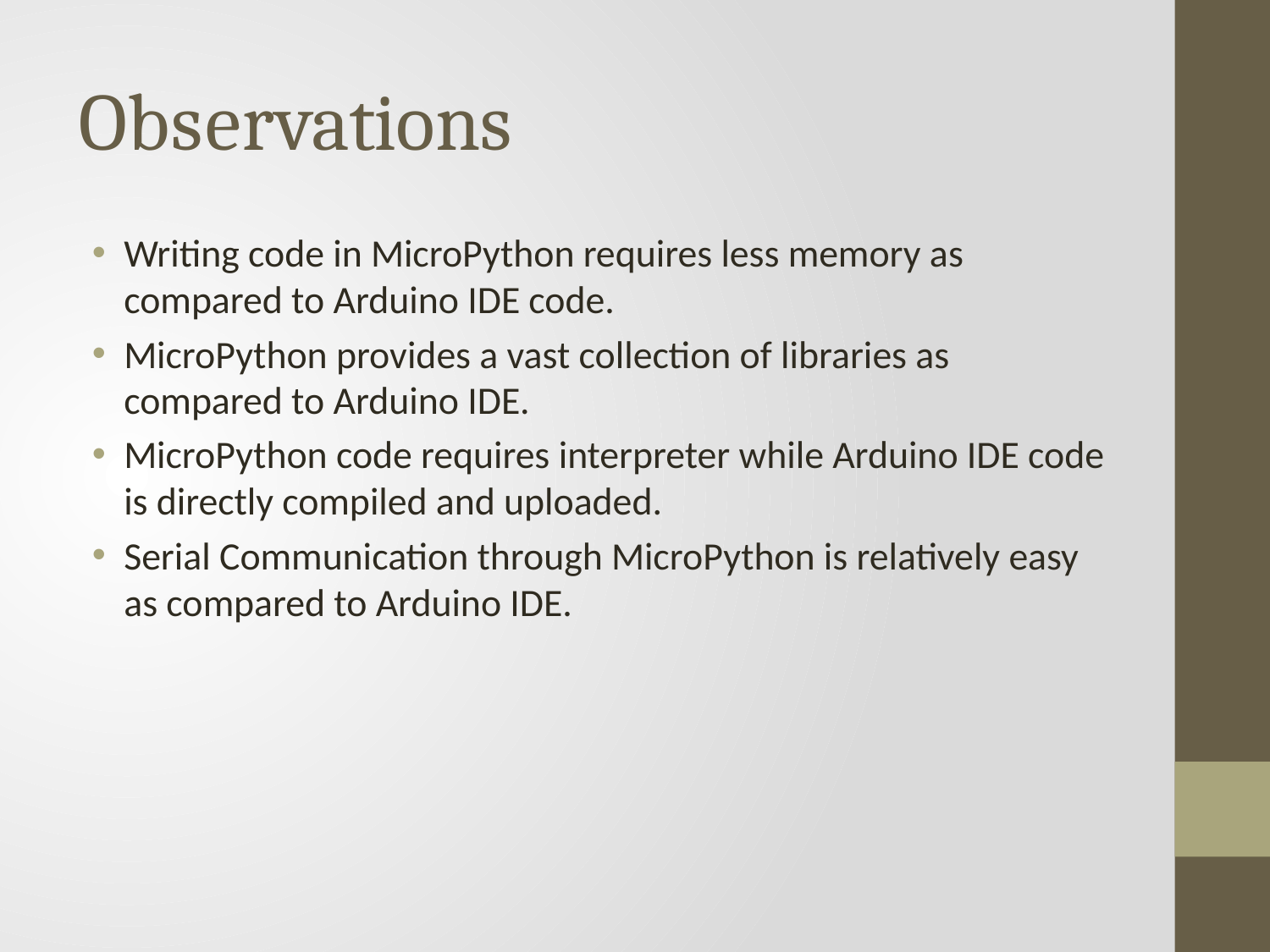

# Observations
Writing code in MicroPython requires less memory as compared to Arduino IDE code.
MicroPython provides a vast collection of libraries as compared to Arduino IDE.
MicroPython code requires interpreter while Arduino IDE code is directly compiled and uploaded.
Serial Communication through MicroPython is relatively easy as compared to Arduino IDE.